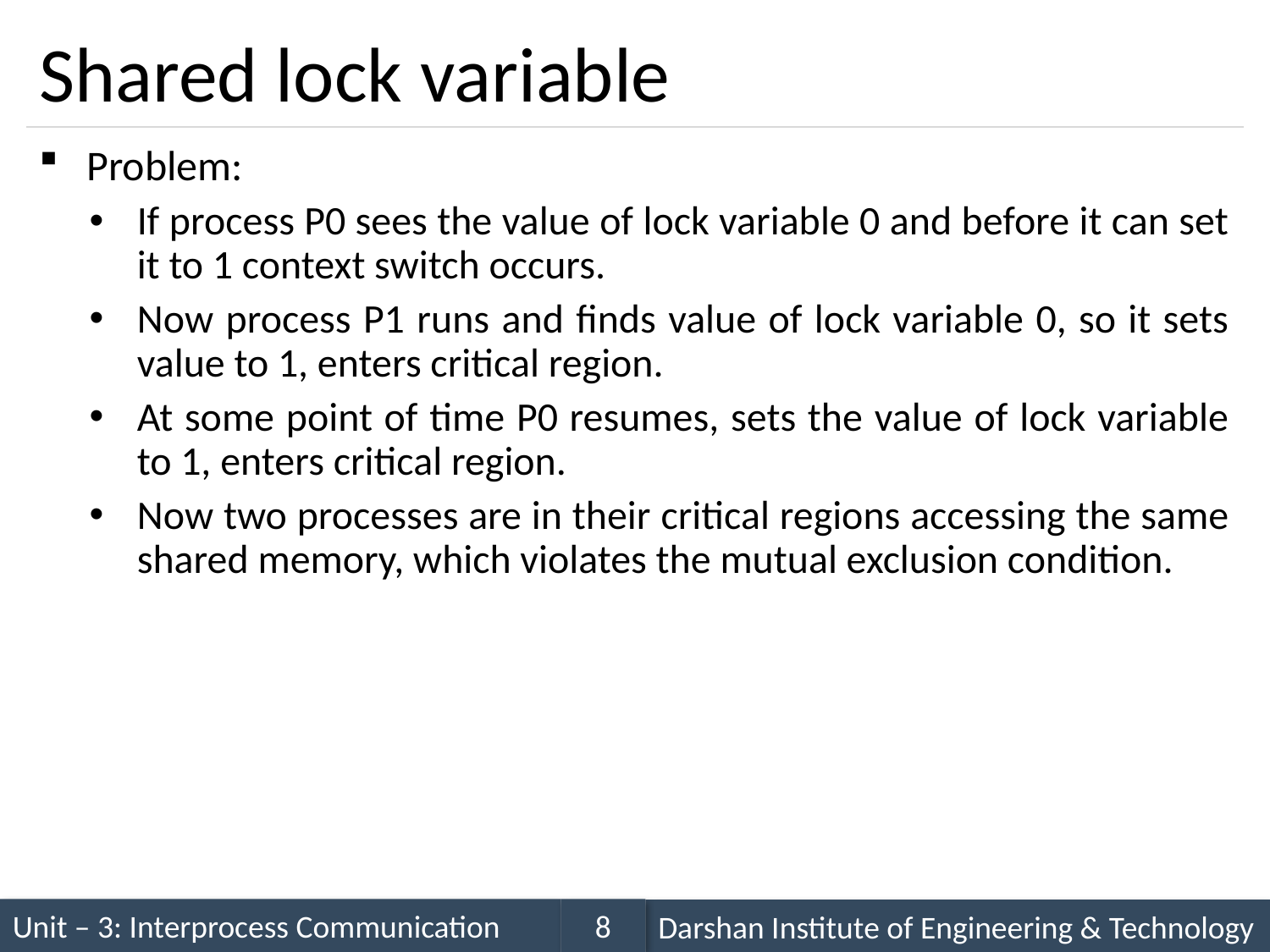

# Shared lock variable
Problem:
If process P0 sees the value of lock variable 0 and before it can set it to 1 context switch occurs.
Now process P1 runs and finds value of lock variable 0, so it sets value to 1, enters critical region.
At some point of time P0 resumes, sets the value of lock variable to 1, enters critical region.
Now two processes are in their critical regions accessing the same shared memory, which violates the mutual exclusion condition.